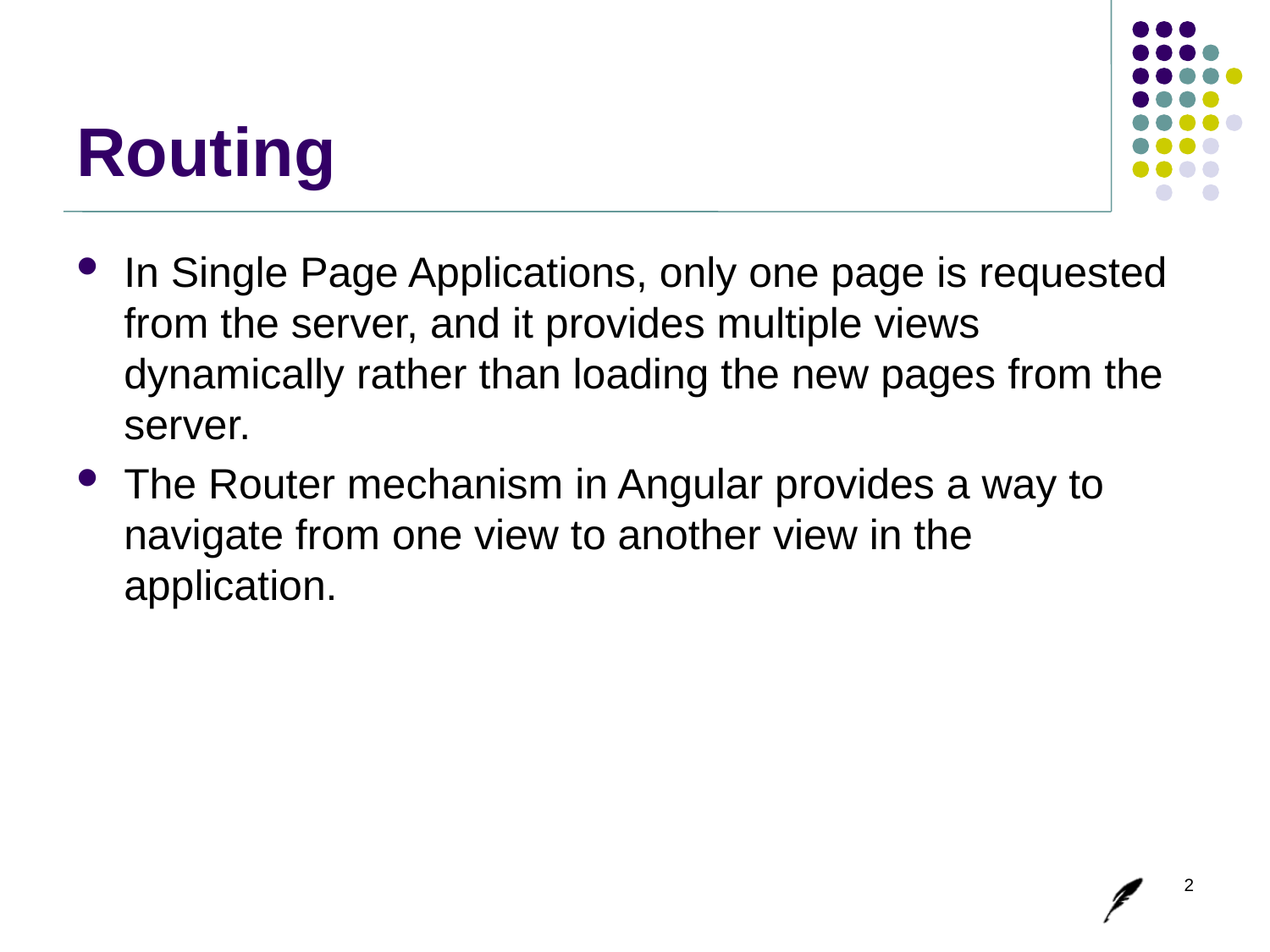

# Routing
In Single Page Applications, only one page is requested from the server, and it provides multiple views dynamically rather than loading the new pages from the server.
The Router mechanism in Angular provides a way to navigate from one view to another view in the application.

2